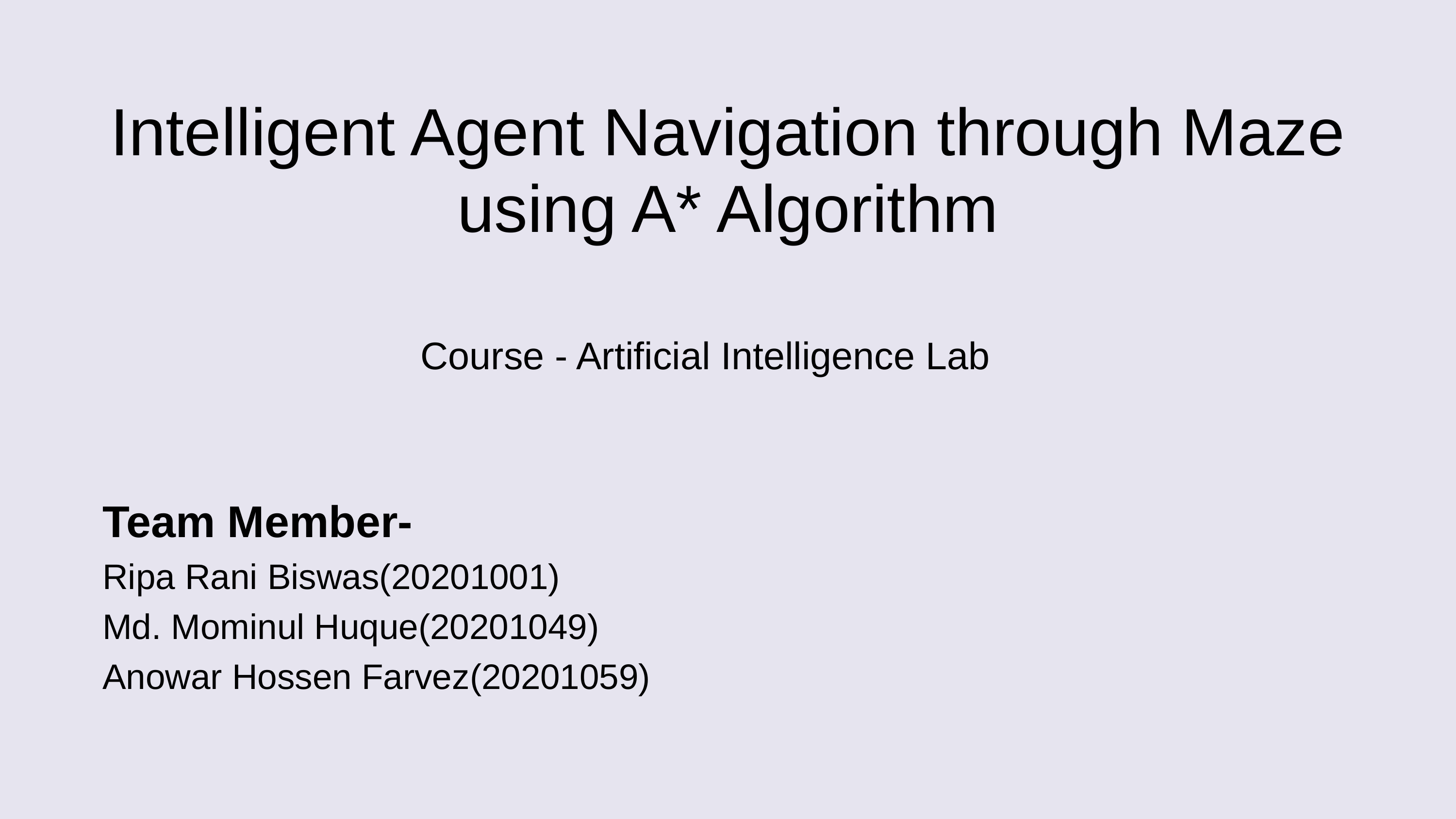

Intelligent Agent Navigation through Maze using A* Algorithm
Course - Artificial Intelligence Lab

Team Member-
Ripa Rani Biswas(20201001)
Md. Mominul Huque(20201049)
Anowar Hossen Farvez(20201059)